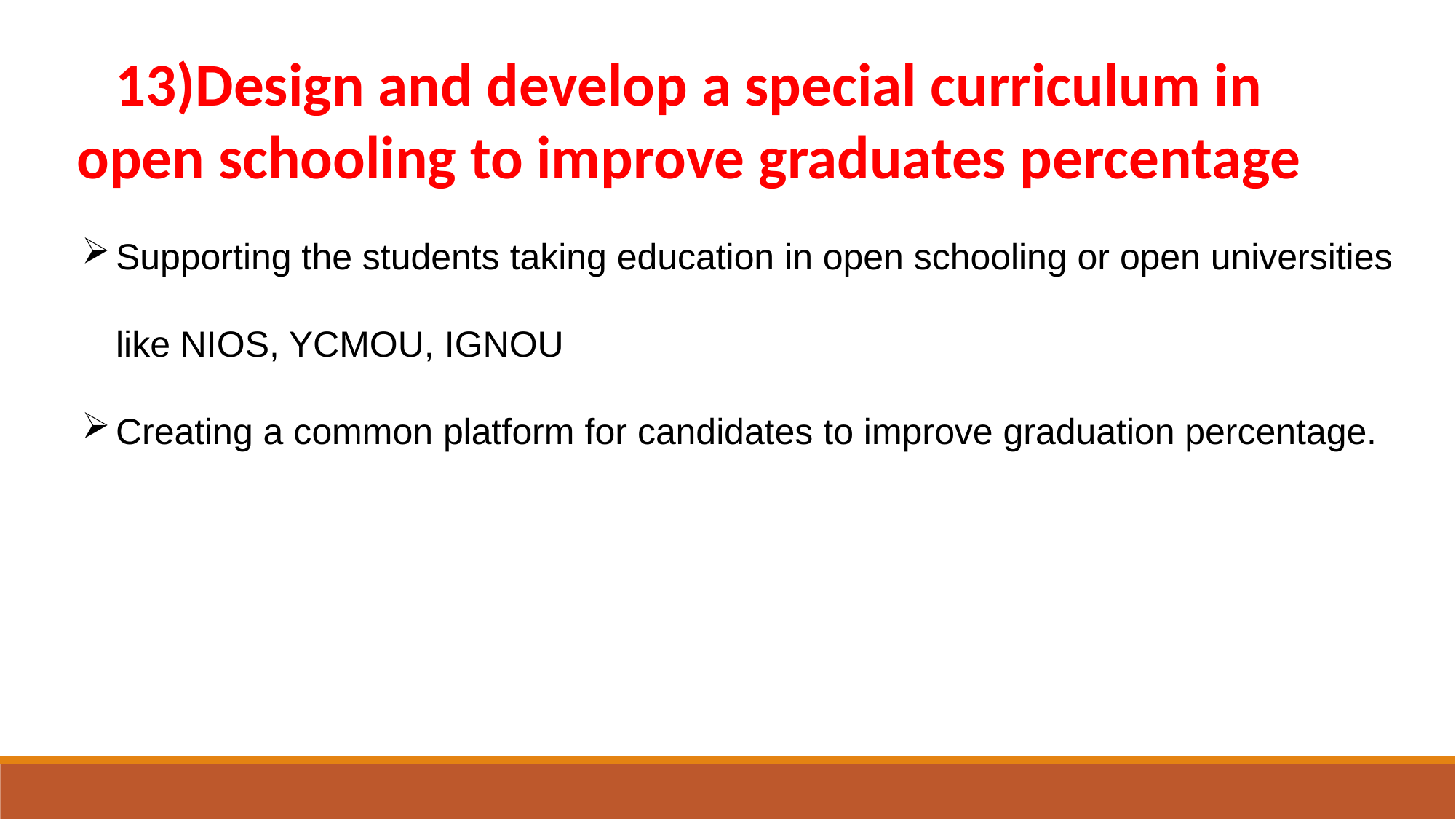

13)Design and develop a special curriculum in open schooling to improve graduates percentage
Supporting the students taking education in open schooling or open universities like NIOS, YCMOU, IGNOU
Creating a common platform for candidates to improve graduation percentage.